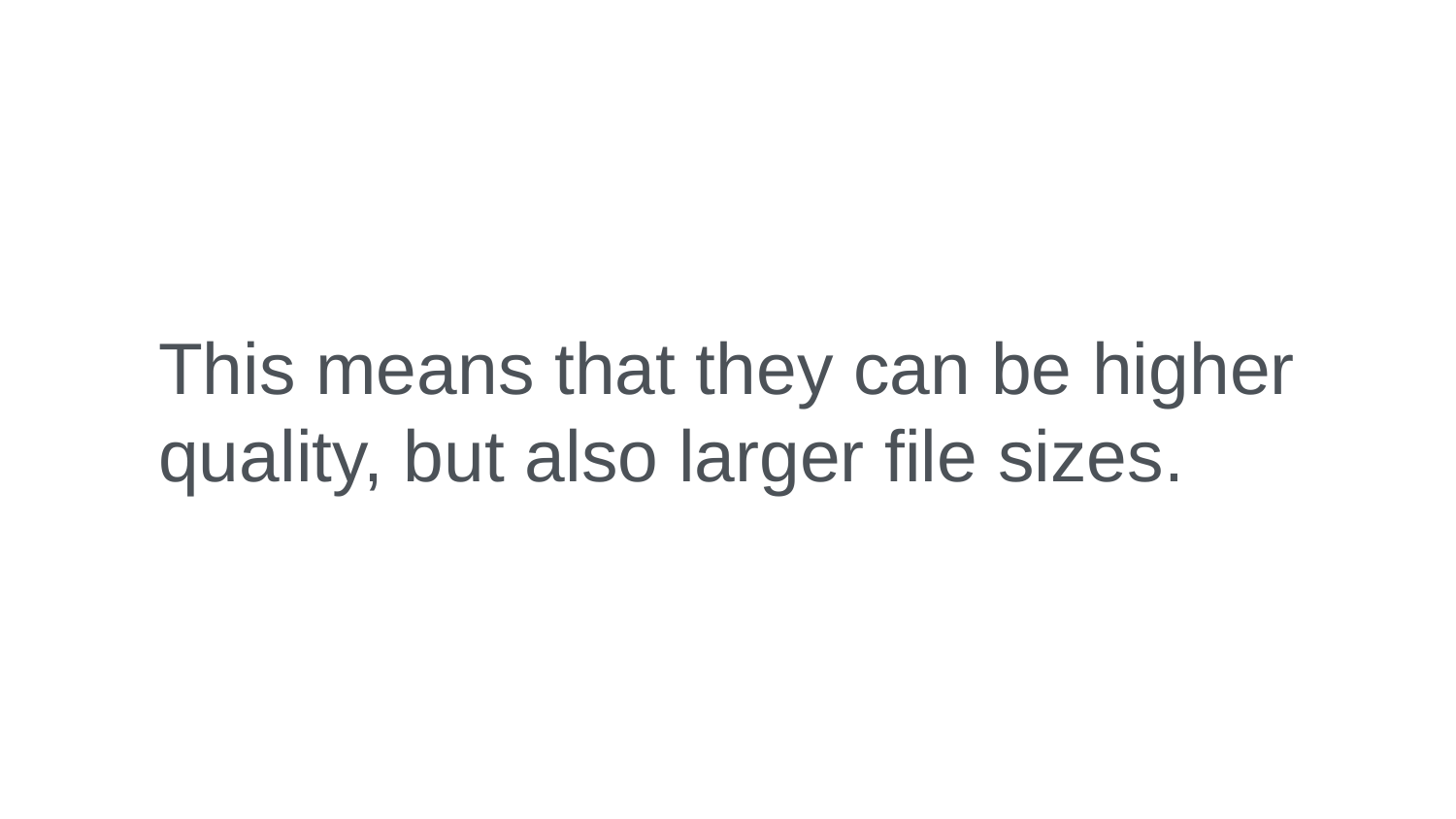

This means that they can be higher quality, but also larger file sizes.